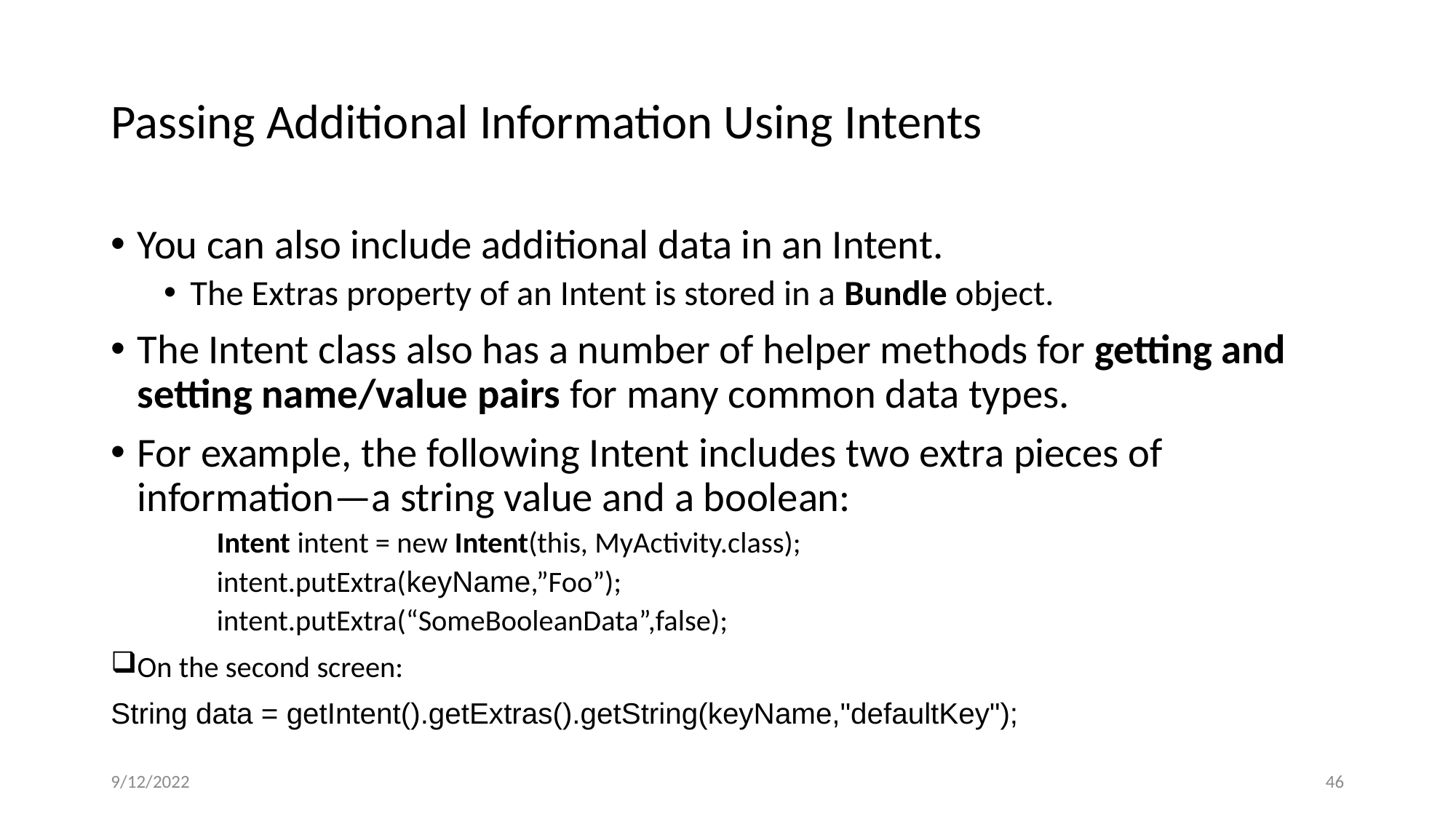

# Passing Additional Information Using Intents
You can also include additional data in an Intent.
The Extras property of an Intent is stored in a Bundle object.
The Intent class also has a number of helper methods for getting and setting name/value pairs for many common data types.
For example, the following Intent includes two extra pieces of information—a string value and a boolean:
Intent intent = new Intent(this, MyActivity.class);
intent.putExtra(keyName,”Foo”);
intent.putExtra(“SomeBooleanData”,false);
On the second screen:
String data = getIntent().getExtras().getString(keyName,"defaultKey");

9/12/2022
46